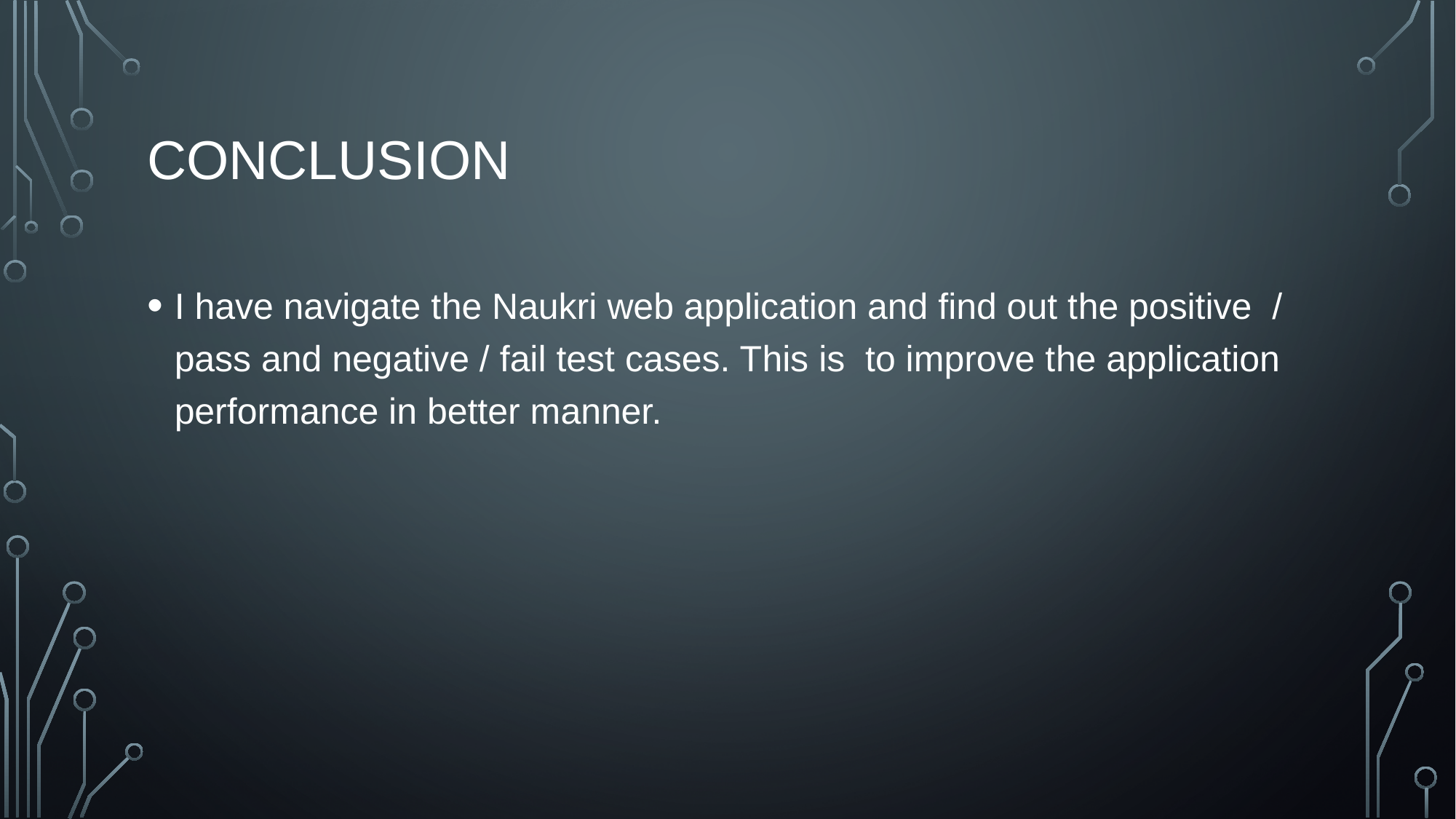

# conclusion
I have navigate the Naukri web application and find out the positive  / pass and negative / fail test cases. This is  to improve the application performance in better manner.